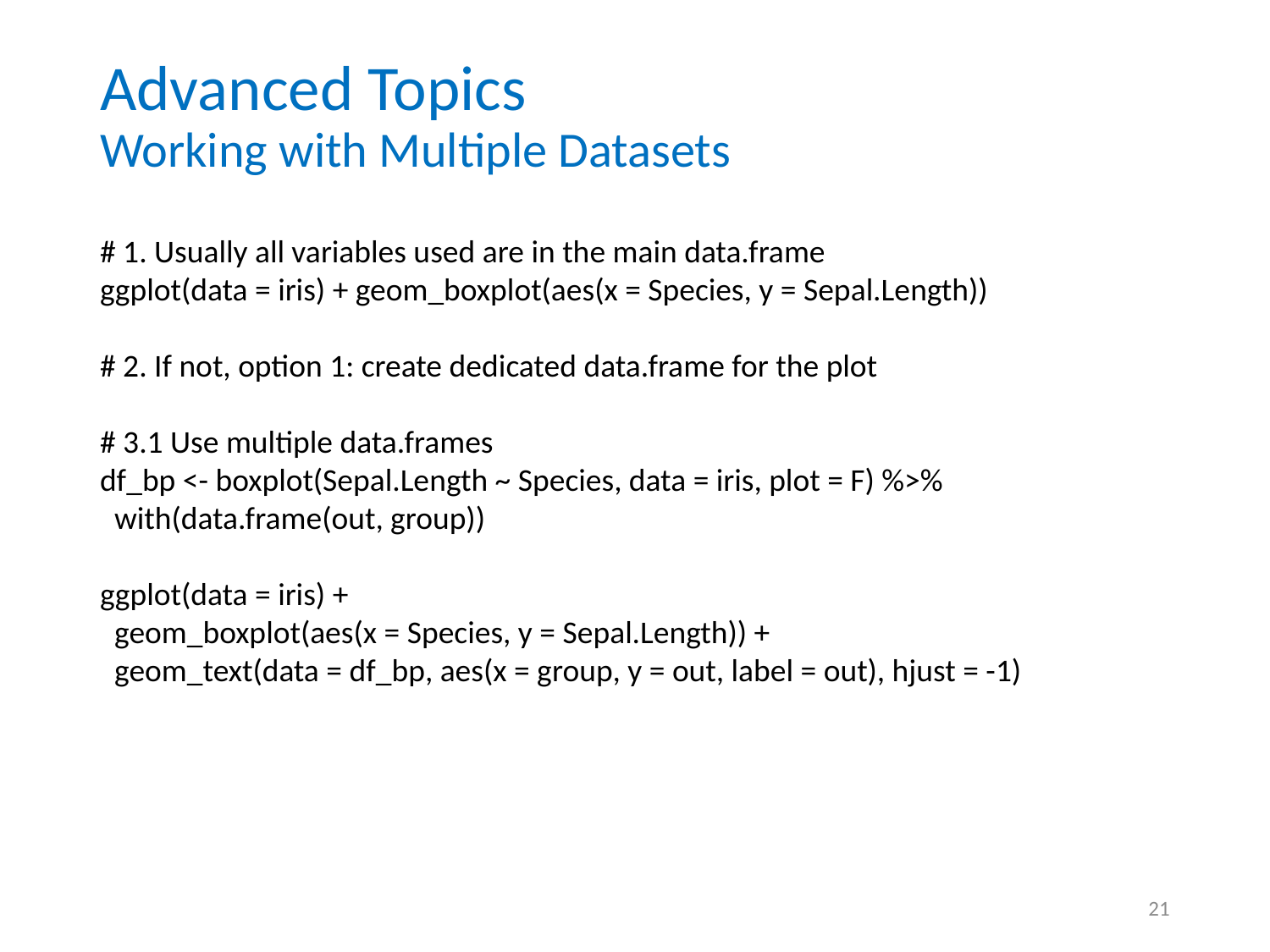

# Advanced Topics Working with Multiple Datasets
# 1. Usually all variables used are in the main data.frame
ggplot(data = iris) + geom_boxplot(aes(x = Species, y = Sepal.Length))

# 2. If not, option 1: create dedicated data.frame for the plot

# 3.1 Use multiple data.frames
df_bp <- boxplot(Sepal.Length ~ Species, data = iris, plot = F) %>%
  with(data.frame(out, group))

ggplot(data = iris) +
  geom_boxplot(aes(x = Species, y = Sepal.Length)) +
  geom_text(data = df_bp, aes(x = group, y = out, label = out), hjust = -1)
21